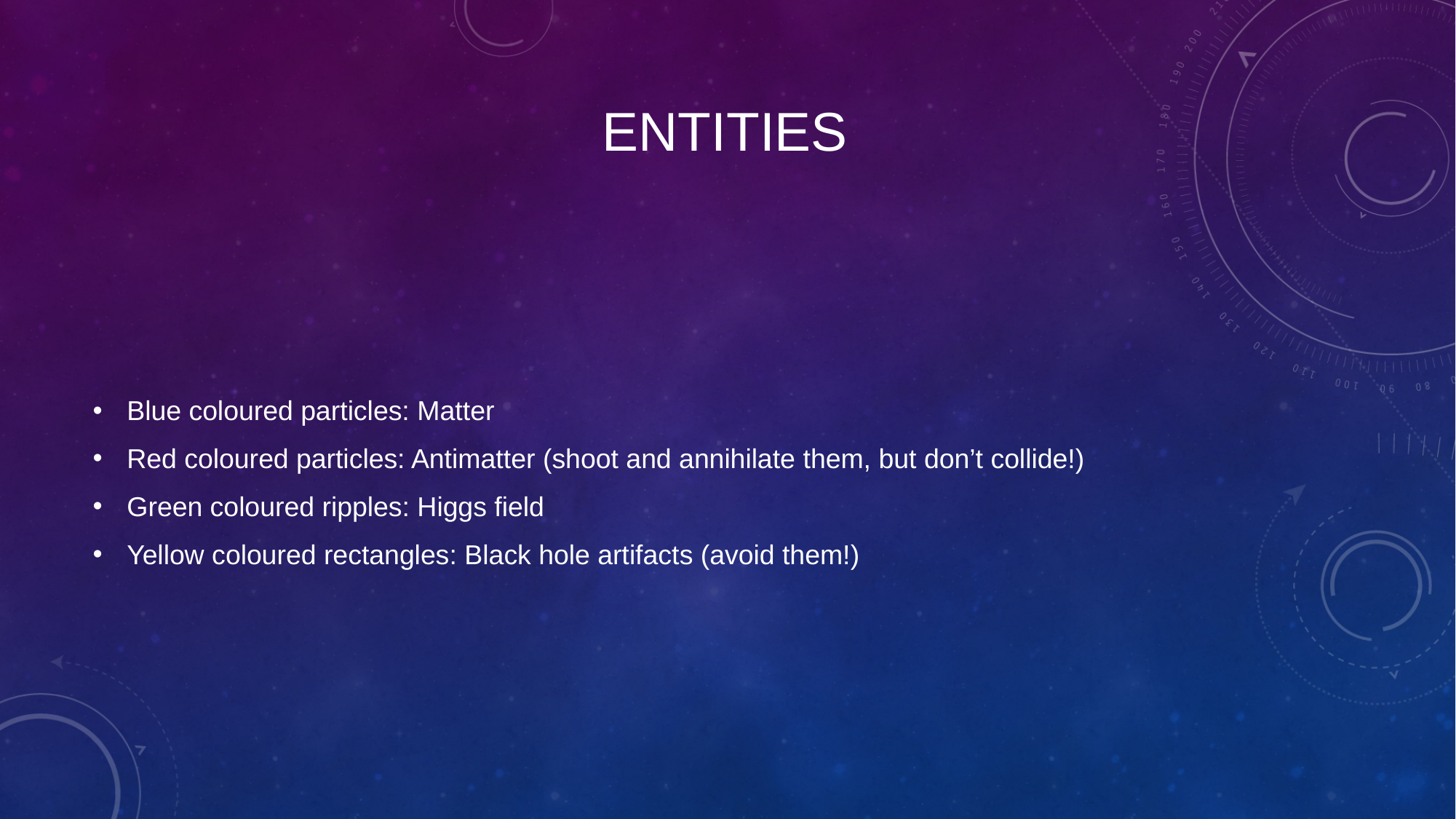

# Entities

Blue coloured particles: Matter
Red coloured particles: Antimatter (shoot and annihilate them, but don’t collide!)
Green coloured ripples: Higgs field
Yellow coloured rectangles: Black hole artifacts (avoid them!)